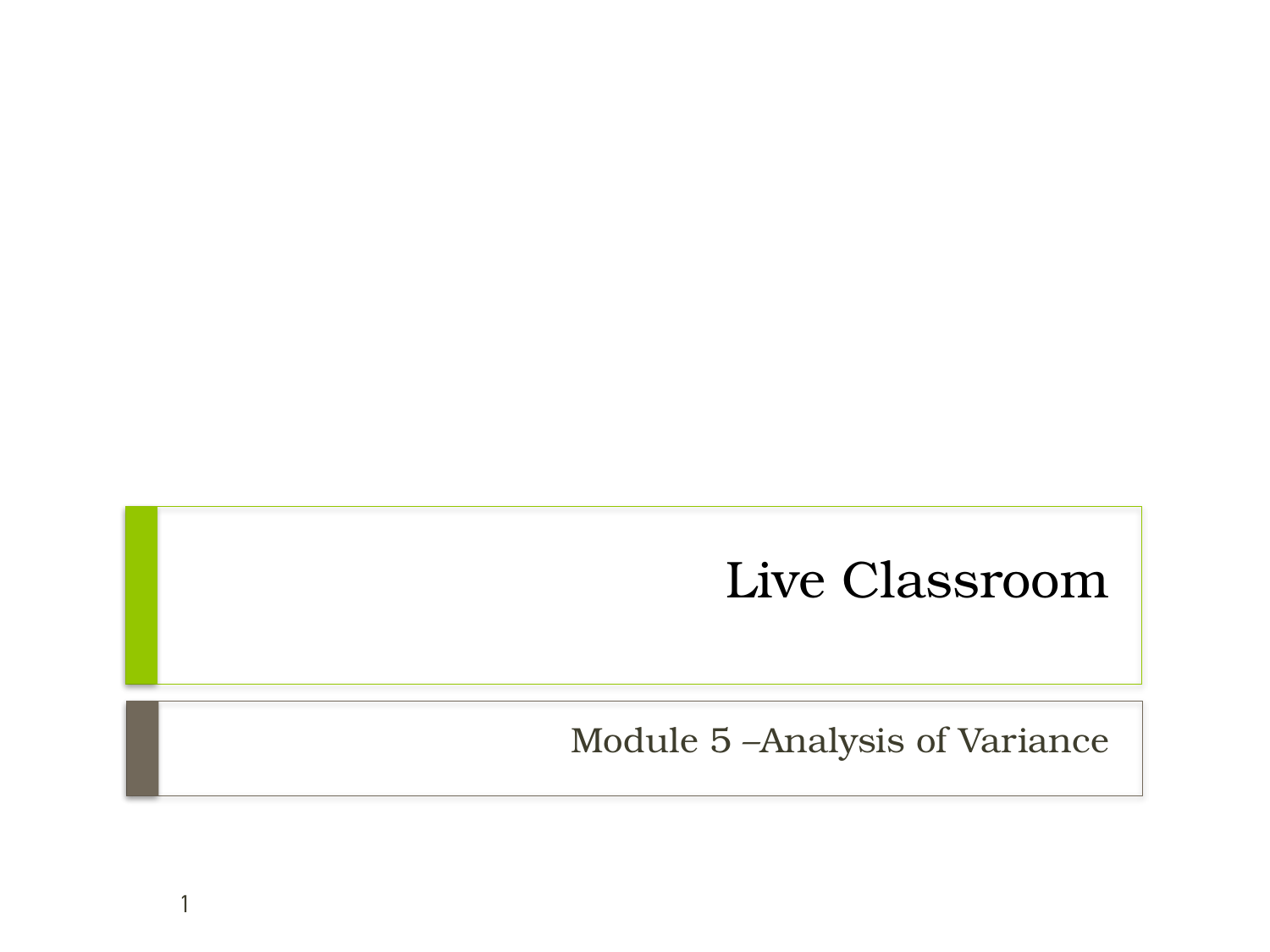

# Live Classroom
Module 5 –Analysis of Variance
1